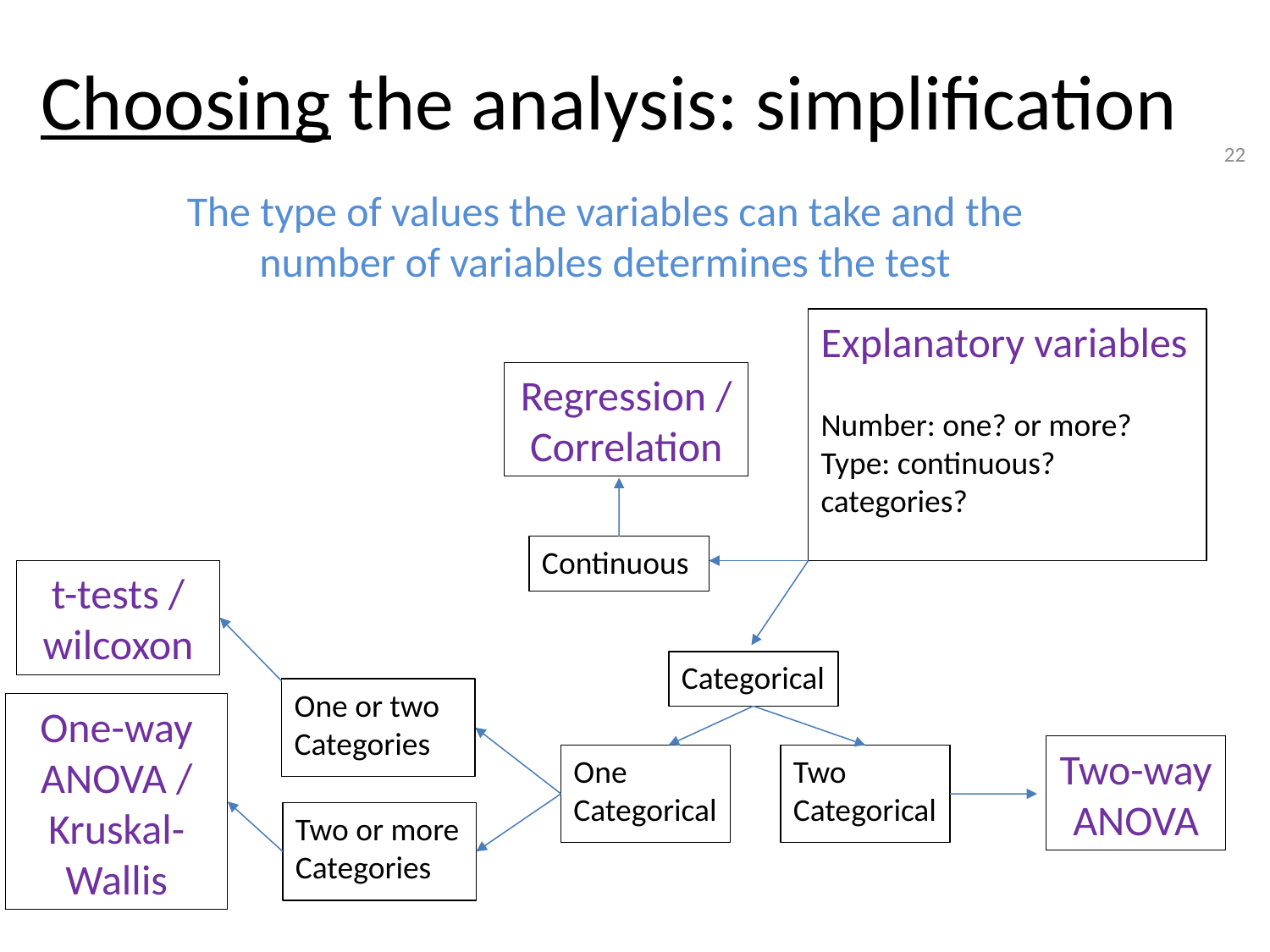

# Choosing the analysis: simplification
22
The type of values the variables can take and the number of variables determines the test
Explanatory variables

Number: one? or more?
Type: continuous? categories?
Regression /
Correlation
Continuous
t-tests /
wilcoxon
Categorical
One or two Categories
One-way ANOVA / Kruskal-Wallis
Two-way ANOVA
One Categorical
Two
Categorical
Two or more Categories